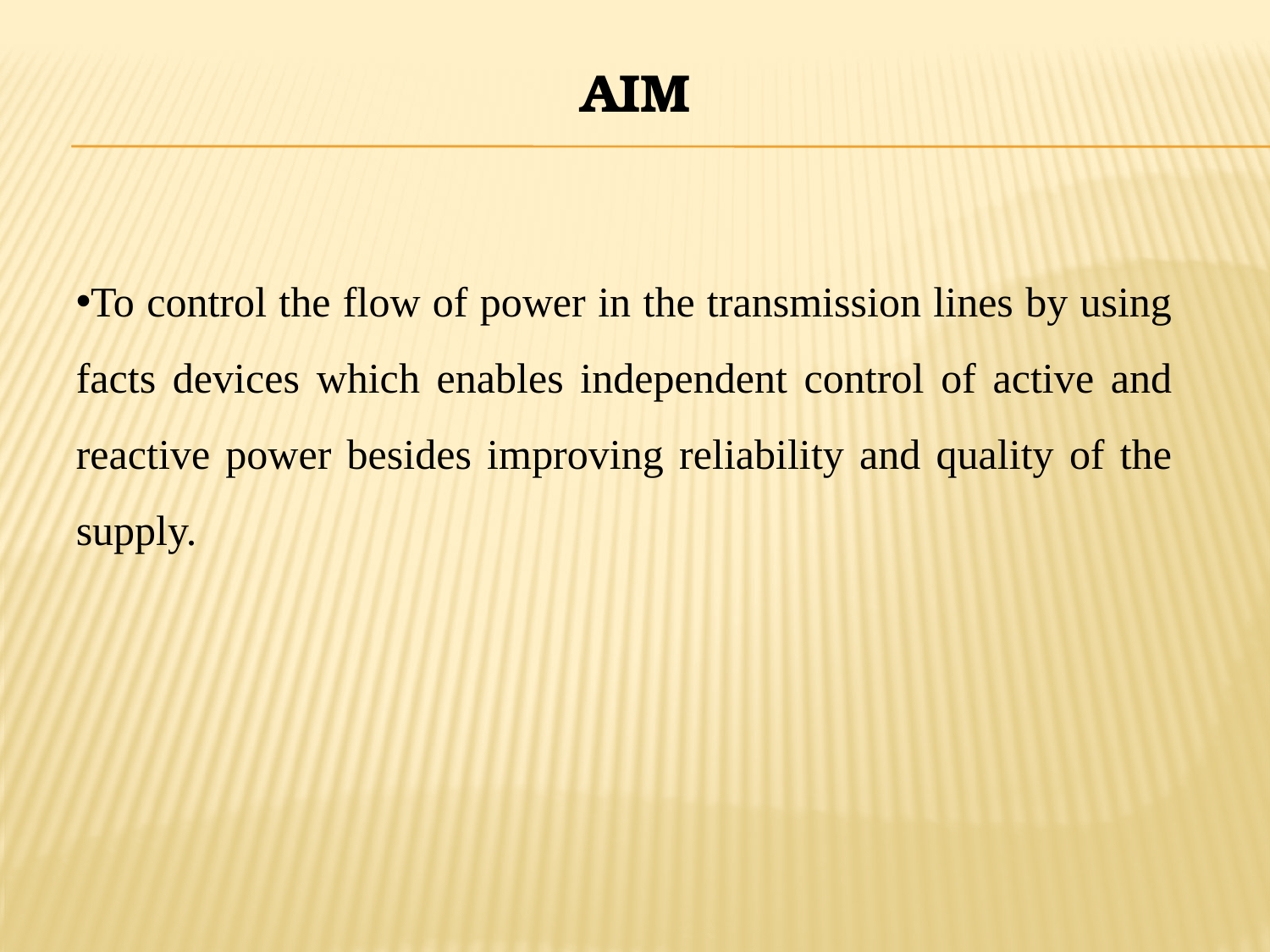

AIM
To control the flow of power in the transmission lines by using facts devices which enables independent control of active and reactive power besides improving reliability and quality of the supply.